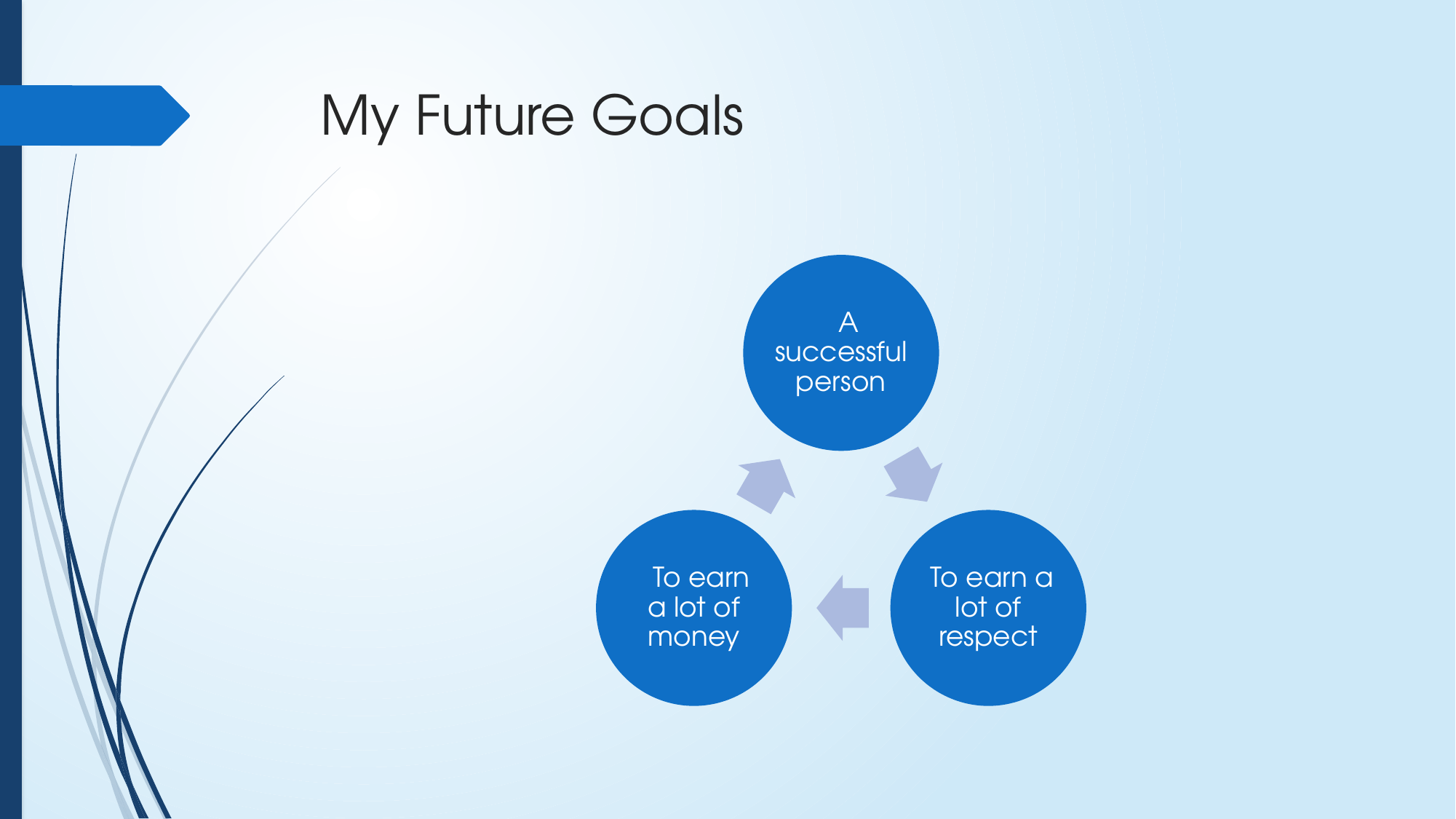

# My Future Goals
  A successful person

 To earn a lot of respect

  To earn a lot of money